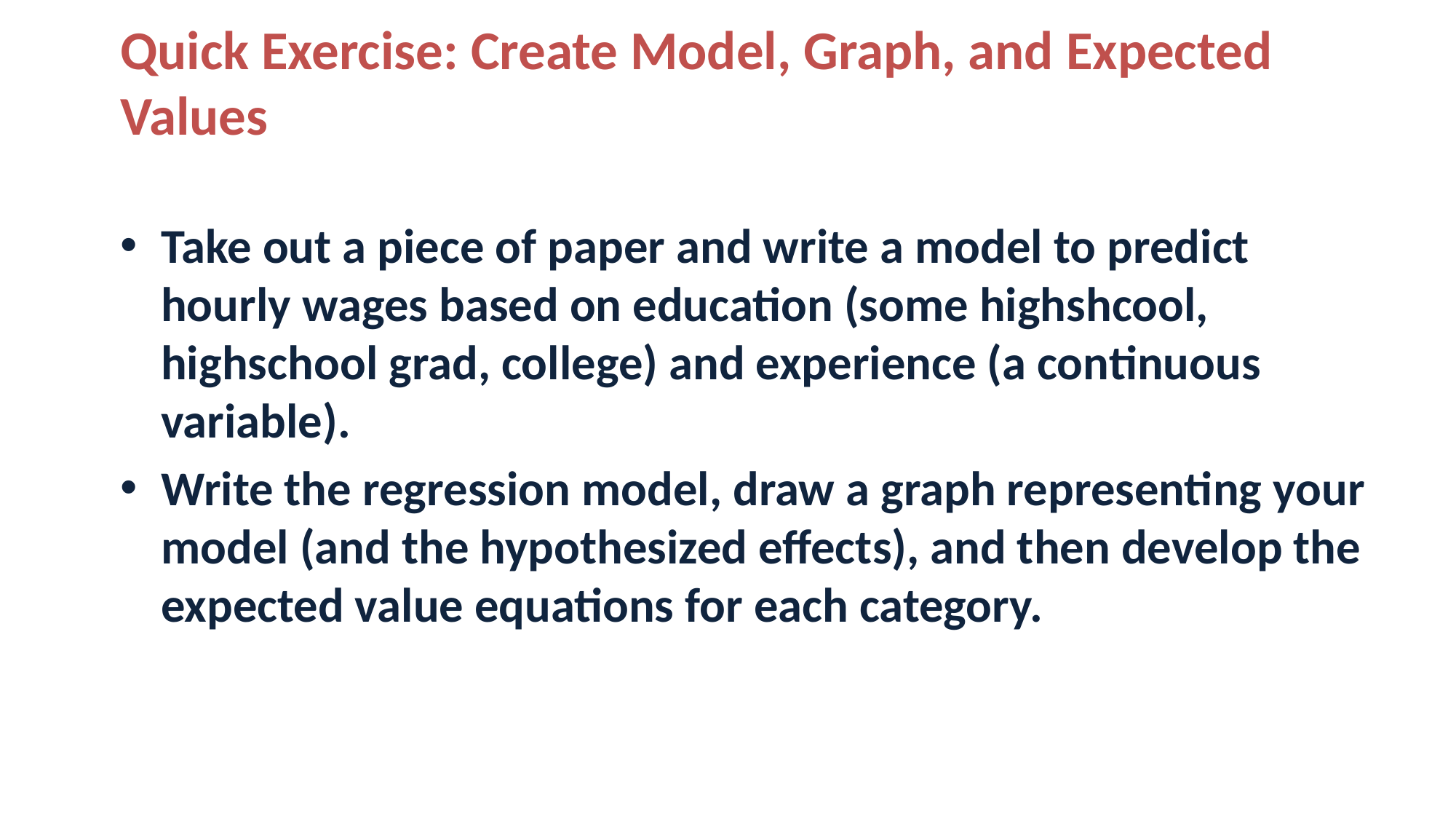

# Quick Exercise: Create Model, Graph, and Expected Values
Take out a piece of paper and write a model to predict hourly wages based on education (some highshcool, highschool grad, college) and experience (a continuous variable).
Write the regression model, draw a graph representing your model (and the hypothesized effects), and then develop the expected value equations for each category.